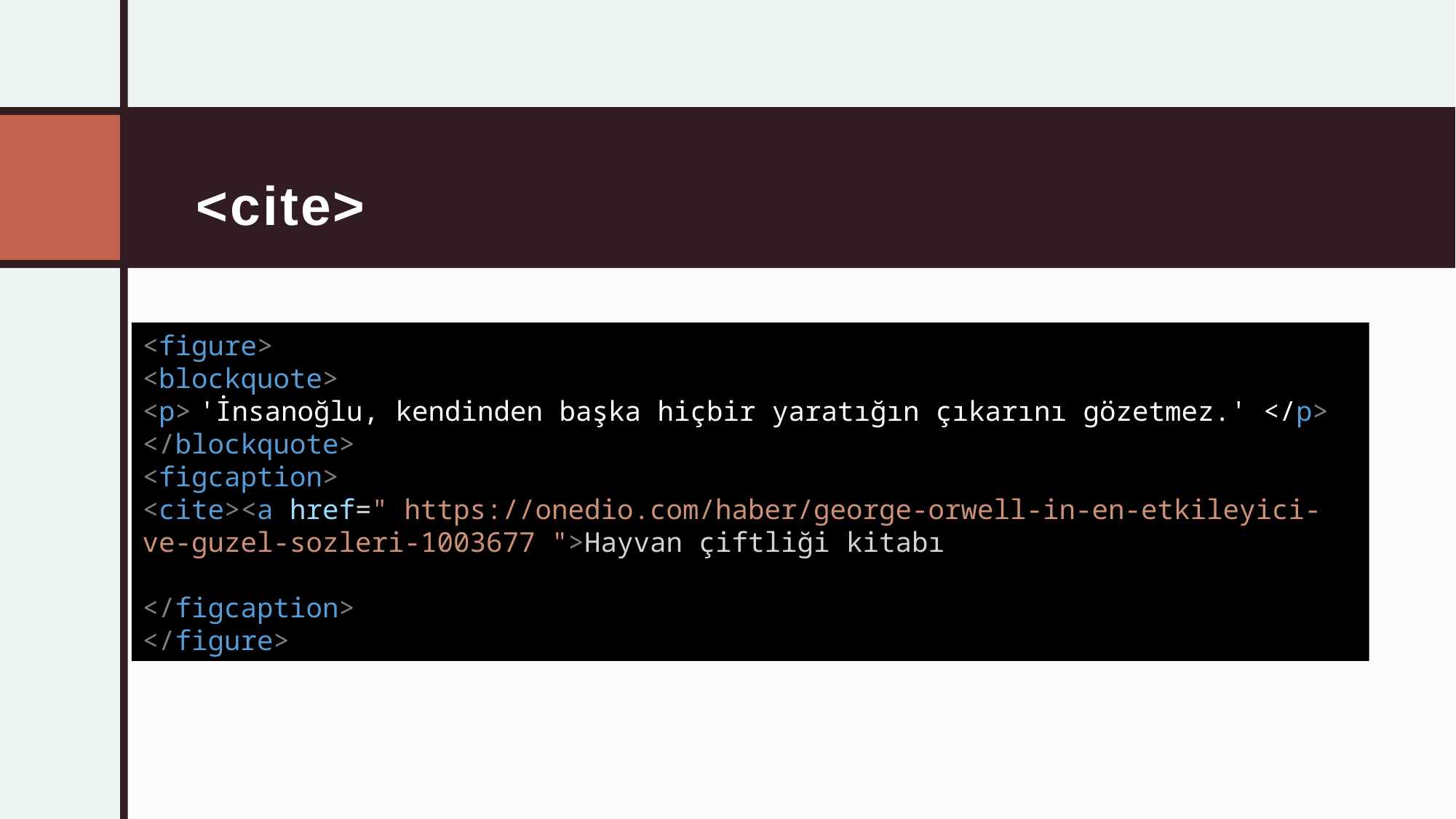

# <cite>

<figure>
<blockquote>
<p> 'İnsanoğlu, kendinden başka hiçbir yaratığın çıkarını gözetmez.' </p>
</blockquote>
<figcaption>
<cite><a href=" https://onedio.com/haber/george-orwell-in-en-etkileyici-ve-guzel-sozleri-1003677 ">Hayvan çiftliği kitabı

</figcaption>
</figure>